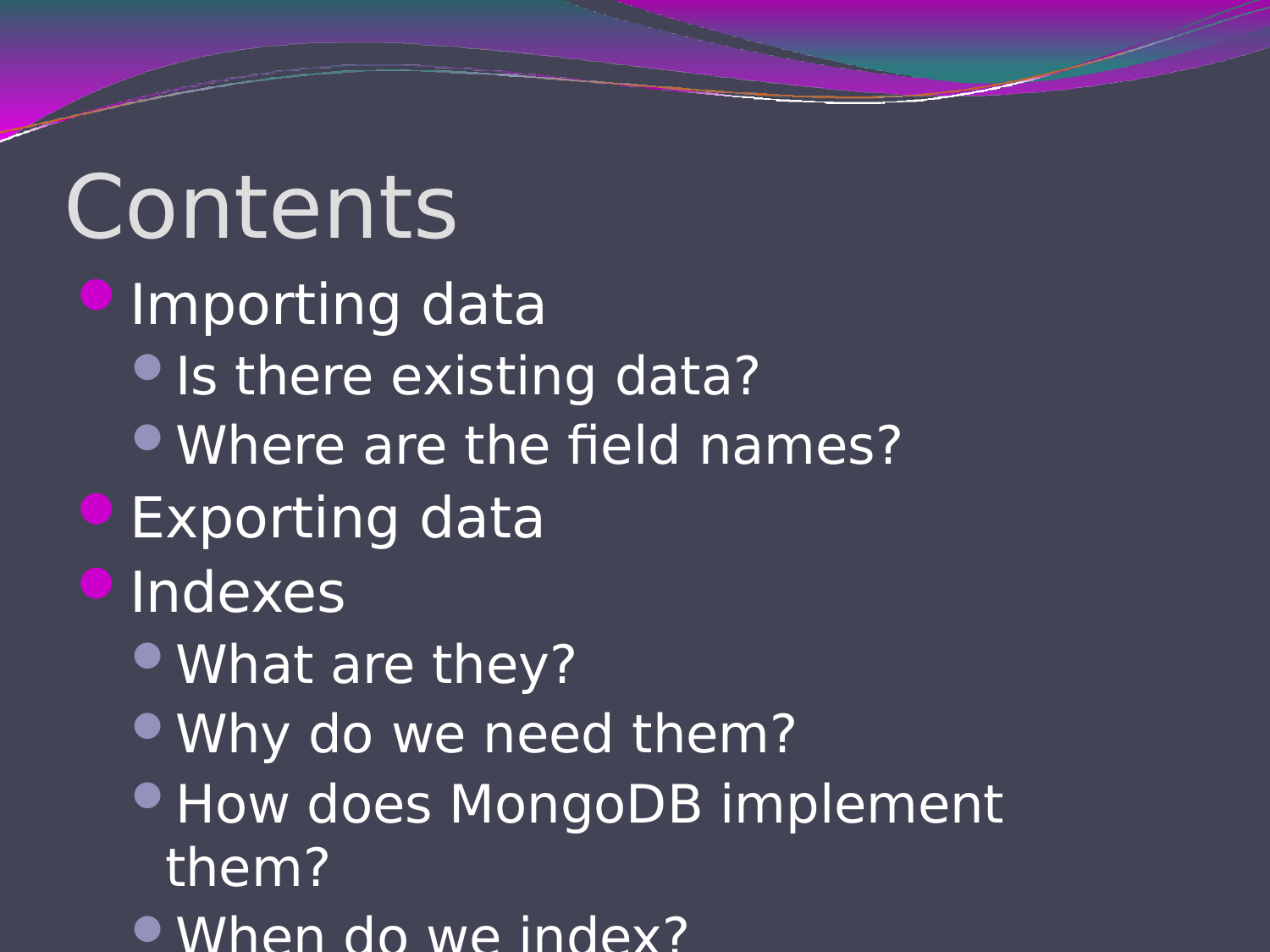

# Contents
Importing data
Is there existing data?
Where are the field names?
Exporting data
Indexes
What are they?
Why do we need them?
How does MongoDB implement them?
When do we index?